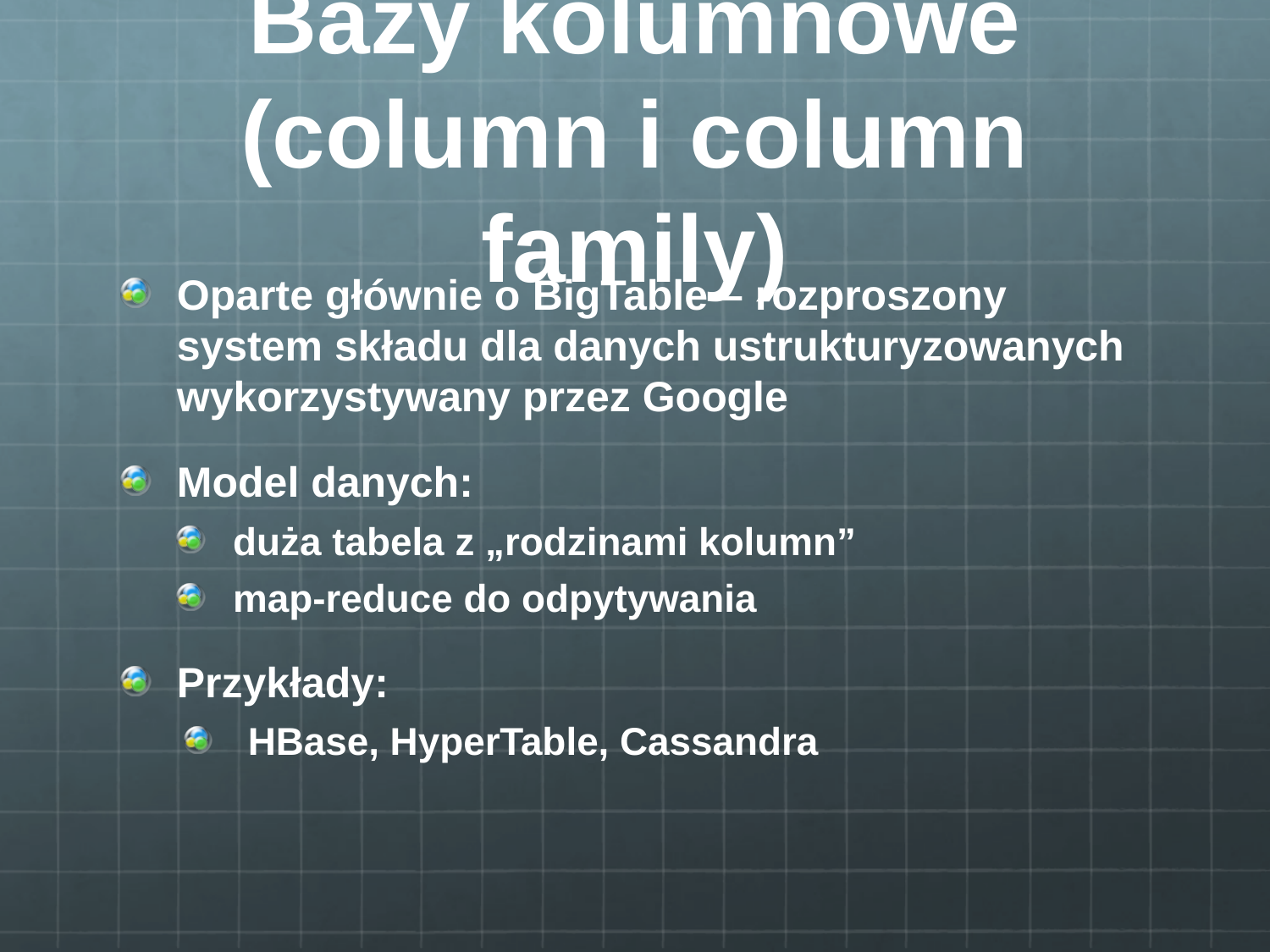

# Bazy kolumnowe (column i column family)
Oparte głównie o BigTable – rozproszony system składu dla danych ustrukturyzowanych wykorzystywany przez Google
Model danych:
duża tabela z „rodzinami kolumn”
map-reduce do odpytywania
Przykłady:
HBase, HyperTable, Cassandra